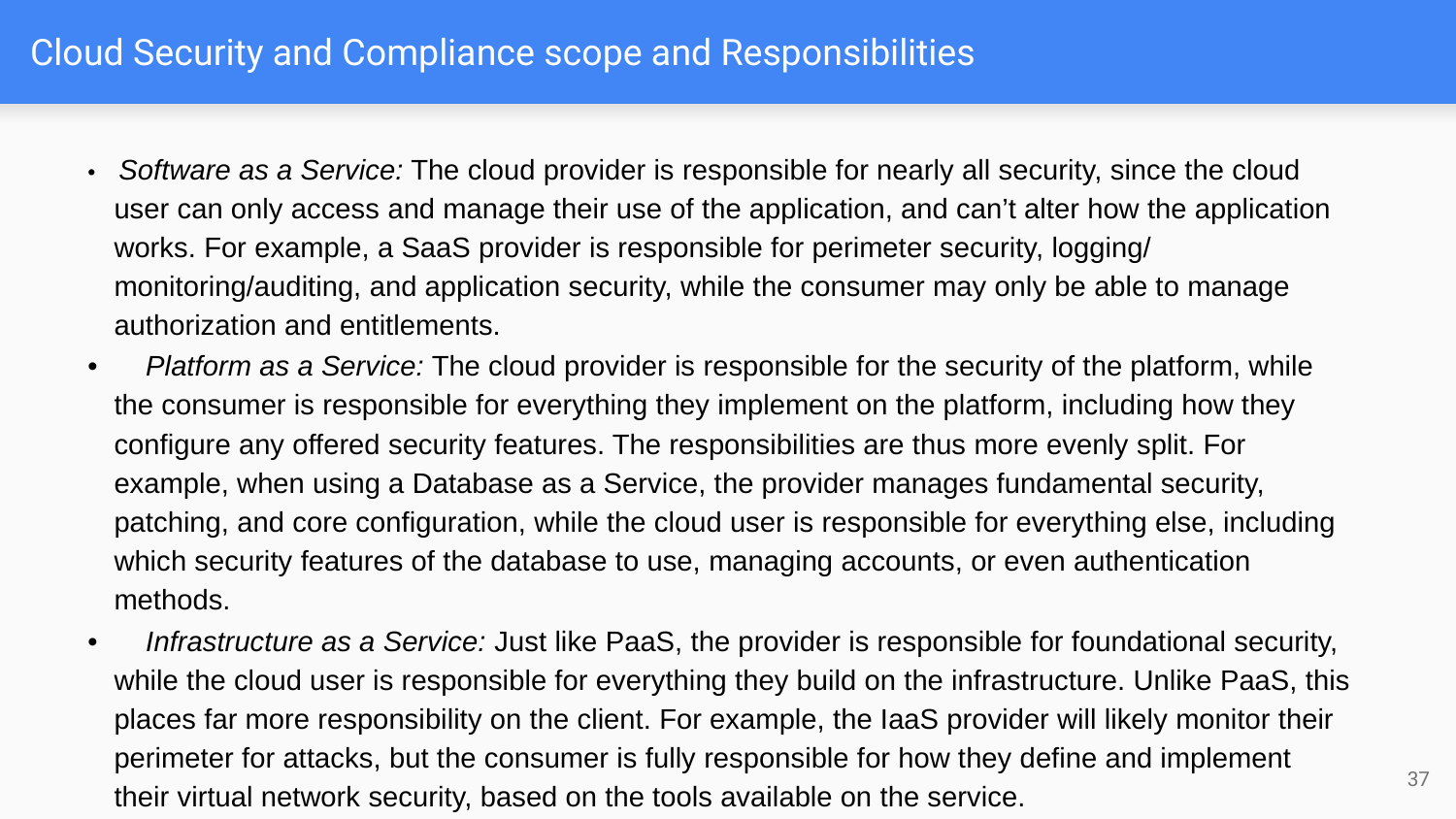

# Cloud Security and Compliance scope and Responsibilities
•      Software as a Service: The cloud provider is responsible for nearly all security, since the cloud user can only access and manage their use of the application, and can’t alter how the application works. For example, a SaaS provider is responsible for perimeter security, logging/ monitoring/auditing, and application security, while the consumer may only be able to manage authorization and entitlements.
•      Platform as a Service: The cloud provider is responsible for the security of the platform, while the consumer is responsible for everything they implement on the platform, including how they configure any offered security features. The responsibilities are thus more evenly split. For example, when using a Database as a Service, the provider manages fundamental security, patching, and core configuration, while the cloud user is responsible for everything else, including which security features of the database to use, managing accounts, or even authentication methods.
•      Infrastructure as a Service: Just like PaaS, the provider is responsible for foundational security, while the cloud user is responsible for everything they build on the infrastructure. Unlike PaaS, this places far more responsibility on the client. For example, the IaaS provider will likely monitor their perimeter for attacks, but the consumer is fully responsible for how they define and implement their virtual network security, based on the tools available on the service.

37